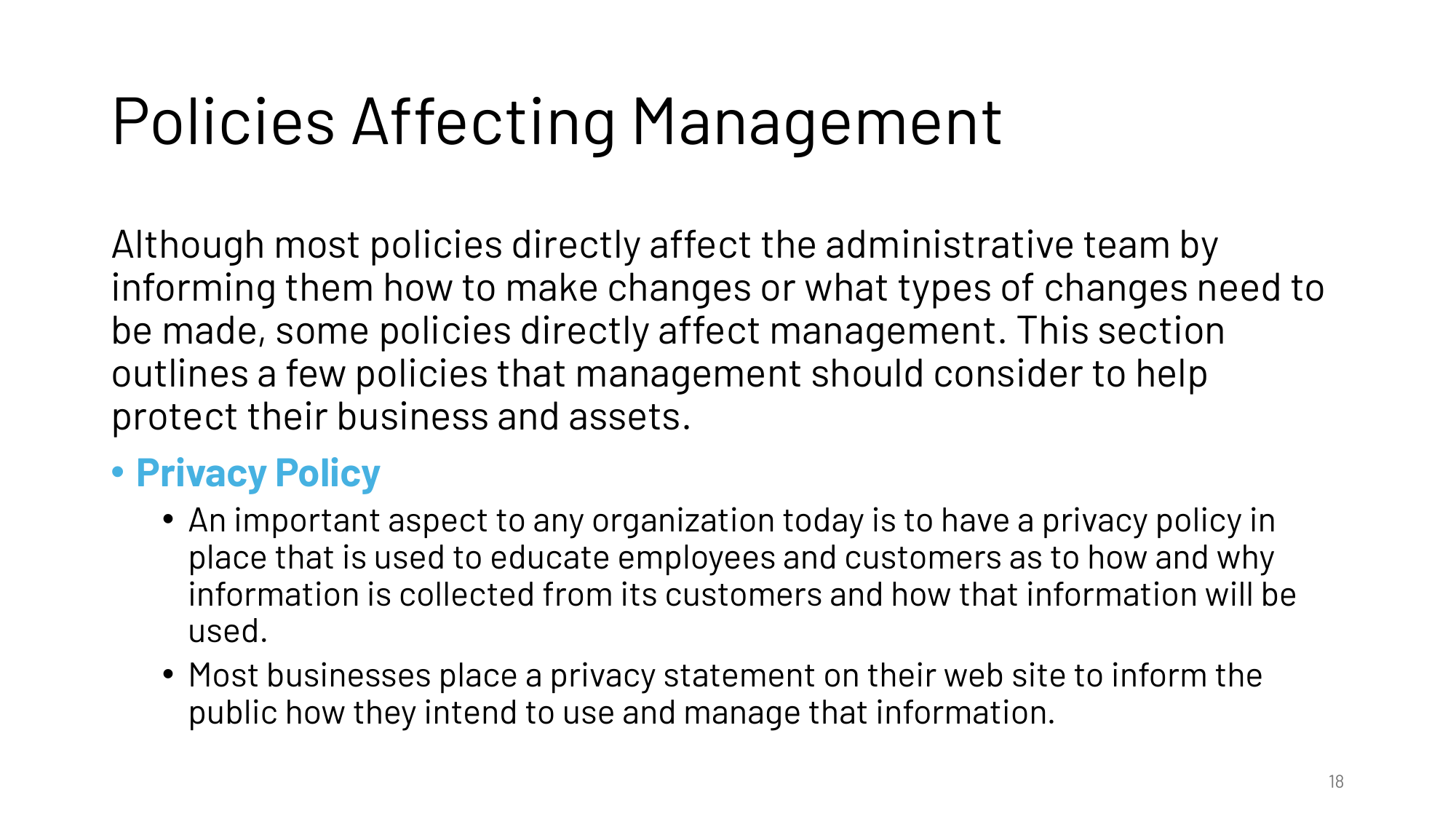

# Policies Affecting Management
Although most policies directly affect the administrative team by informing them how to make changes or what types of changes need to be made, some policies directly affect management. This section outlines a few policies that management should consider to help protect their business and assets.
Privacy Policy
An important aspect to any organization today is to have a privacy policy in place that is used to educate employees and customers as to how and why information is collected from its customers and how that information will be used.
Most businesses place a privacy statement on their web site to inform the public how they intend to use and manage that information.

18